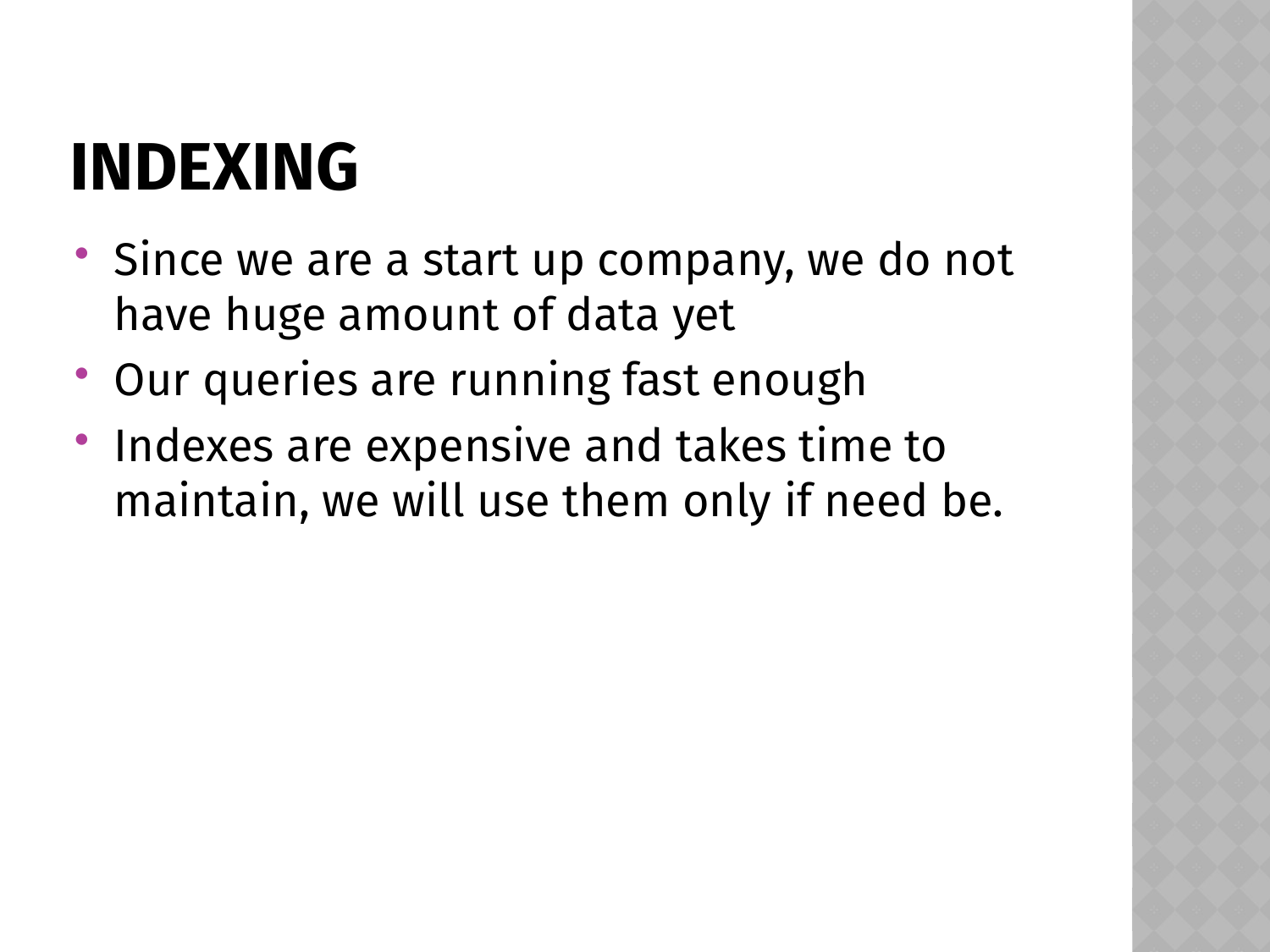

# Indexing
Since we are a start up company, we do not have huge amount of data yet
Our queries are running fast enough
Indexes are expensive and takes time to maintain, we will use them only if need be.